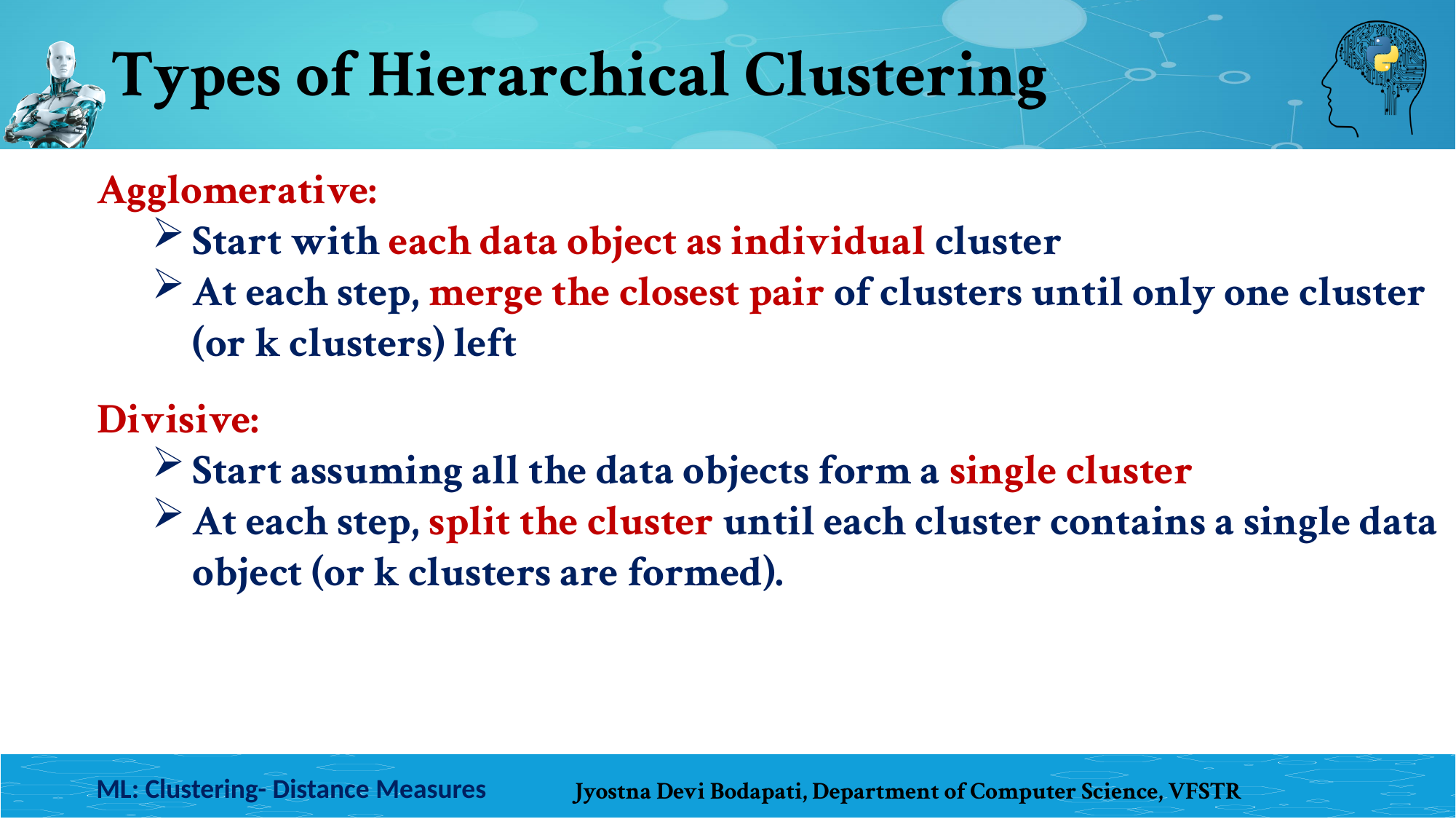

# Types of Hierarchical Clustering
Agglomerative:
Start with each data object as individual cluster
At each step, merge the closest pair of clusters until only one cluster (or k clusters) left
Divisive:
Start assuming all the data objects form a single cluster
At each step, split the cluster until each cluster contains a single data object (or k clusters are formed).